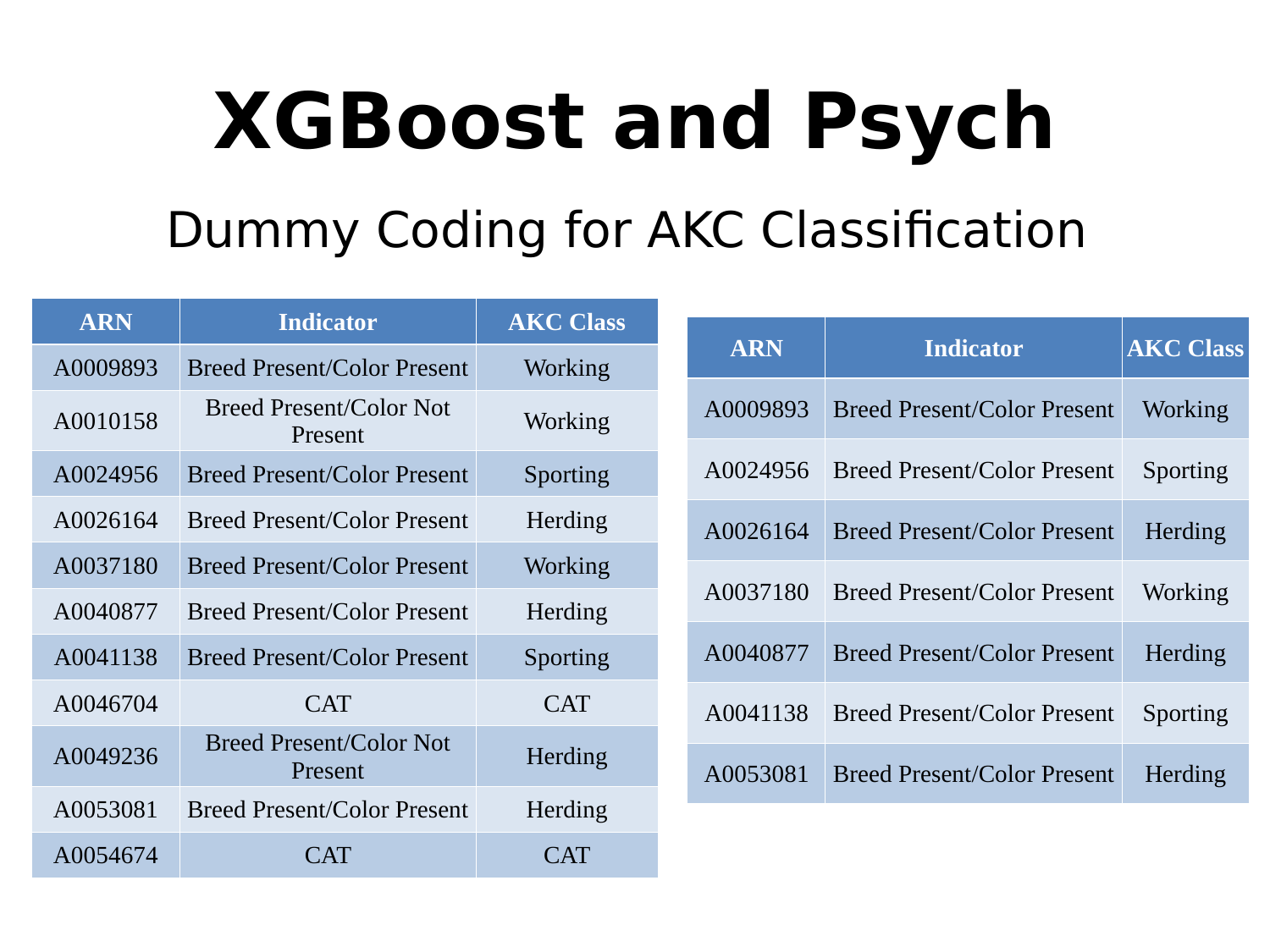

# XGBoost and Psych
Dummy Coding for AKC Classification
| ARN | Indicator | AKC Class |
| --- | --- | --- |
| A0009893 | Breed Present/Color Present | Working |
| A0010158 | Breed Present/Color Not Present | Working |
| A0024956 | Breed Present/Color Present | Sporting |
| A0026164 | Breed Present/Color Present | Herding |
| A0037180 | Breed Present/Color Present | Working |
| A0040877 | Breed Present/Color Present | Herding |
| A0041138 | Breed Present/Color Present | Sporting |
| A0046704 | CAT | CAT |
| A0049236 | Breed Present/Color Not Present | Herding |
| A0053081 | Breed Present/Color Present | Herding |
| A0054674 | CAT | CAT |
| ARN | Indicator | AKC Class |
| --- | --- | --- |
| A0009893 | Breed Present/Color Present | Working |
| A0024956 | Breed Present/Color Present | Sporting |
| A0026164 | Breed Present/Color Present | Herding |
| A0037180 | Breed Present/Color Present | Working |
| A0040877 | Breed Present/Color Present | Herding |
| A0041138 | Breed Present/Color Present | Sporting |
| A0053081 | Breed Present/Color Present | Herding |